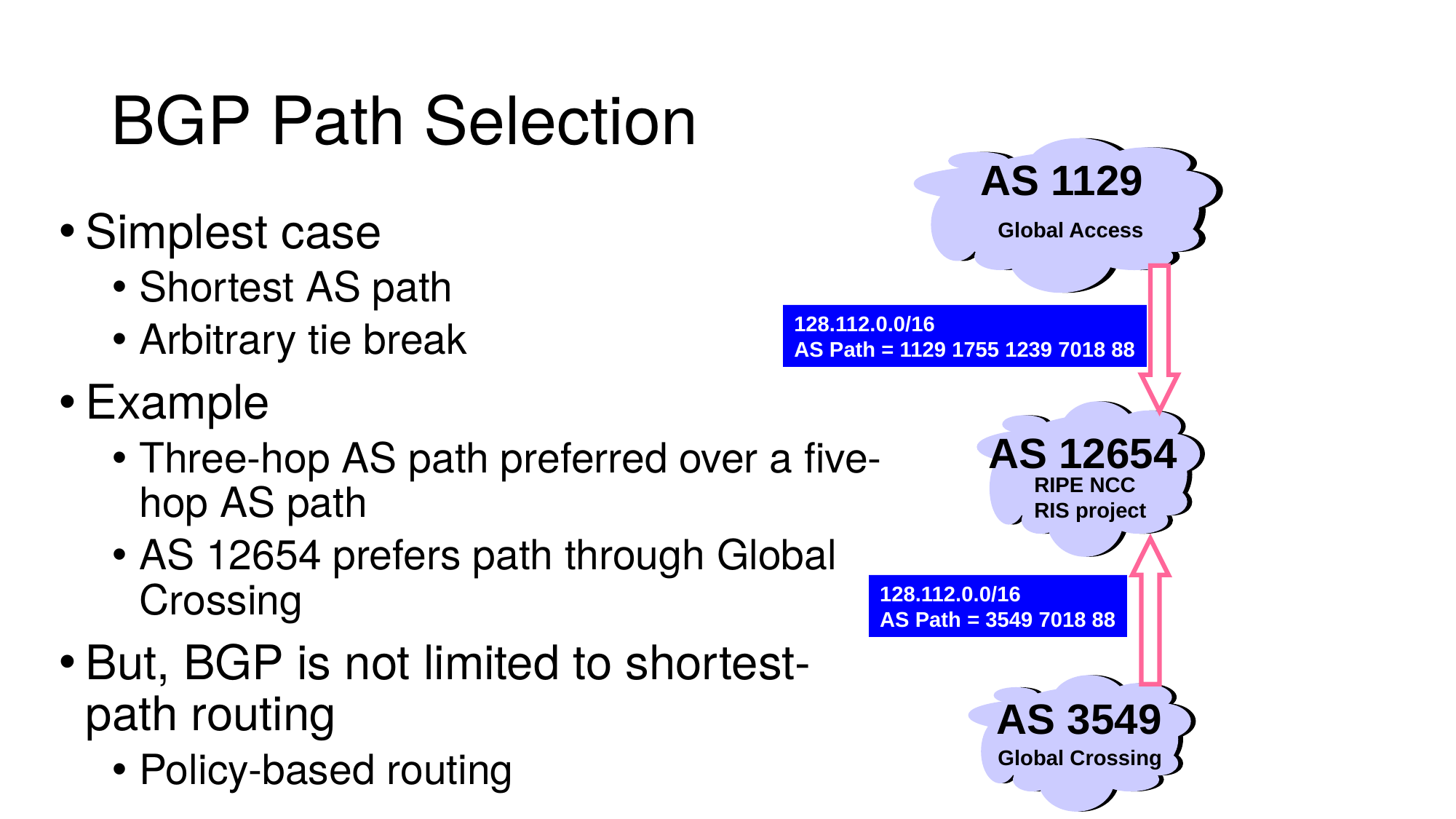

# BGP Path Selection

AS 1129
Simplest case
Shortest AS path
Arbitrary tie break
Example
Three-hop AS path preferred over a five-hop AS path
AS 12654 prefers path through Global Crossing
But, BGP is not limited to shortest-path routing
Policy-based routing
Global Access

128.112.0.0/16
AS Path = 1129 1755 1239 7018 88

AS 12654
RIPE NCC
RIS project

128.112.0.0/16
AS Path = 3549 7018 88

AS 3549
Global Crossing